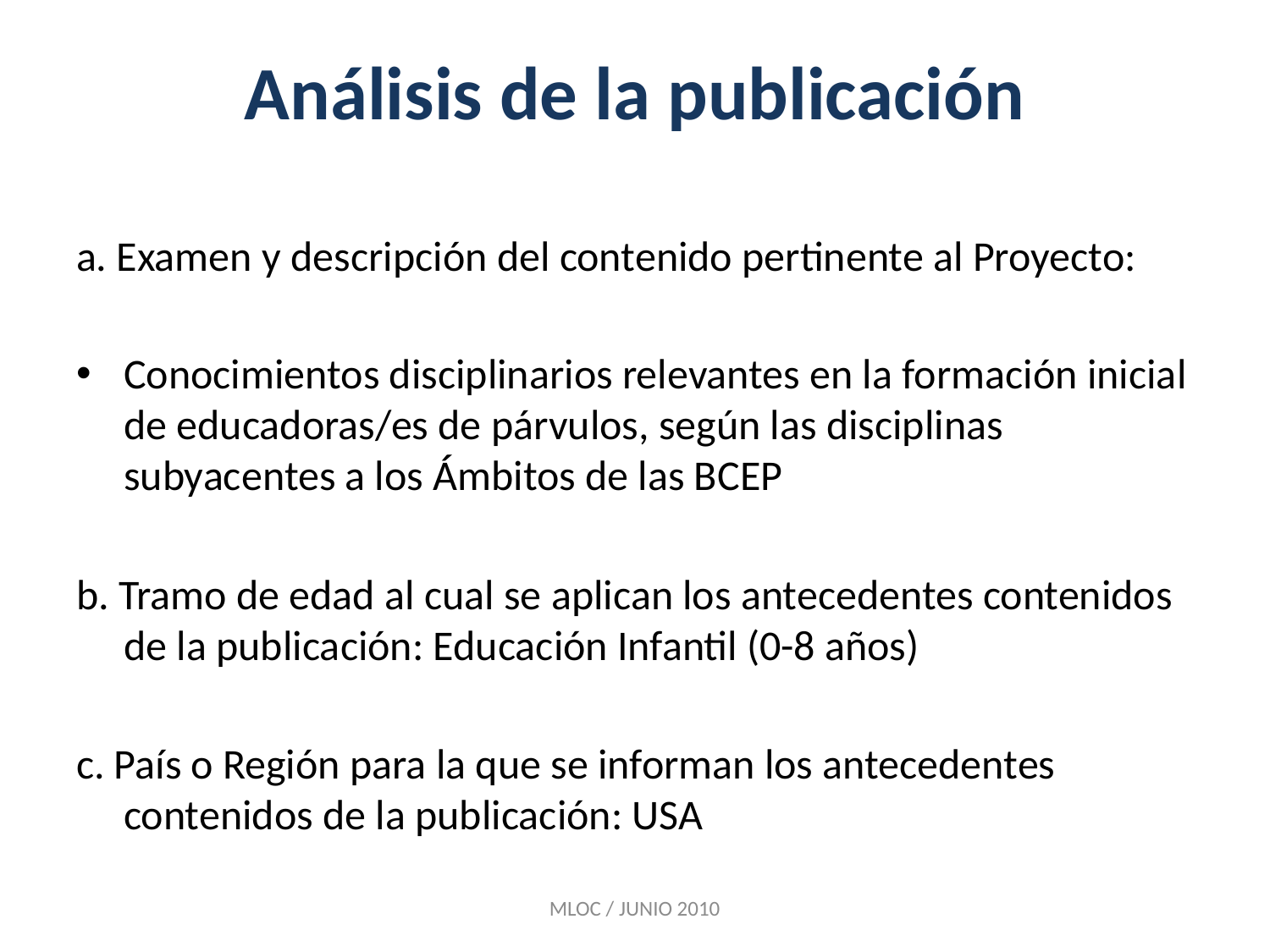

# Análisis de la publicación
a. Examen y descripción del contenido pertinente al Proyecto:

Conocimientos disciplinarios relevantes en la formación inicial de educadoras/es de párvulos, según las disciplinas  subyacentes a los Ámbitos de las BCEP

b. Tramo de edad al cual se aplican los antecedentes contenidos de la publicación: Educación Infantil (0-8 años)

c. País o Región para la que se informan los antecedentes contenidos de la publicación: USA
MLOC / JUNIO 2010